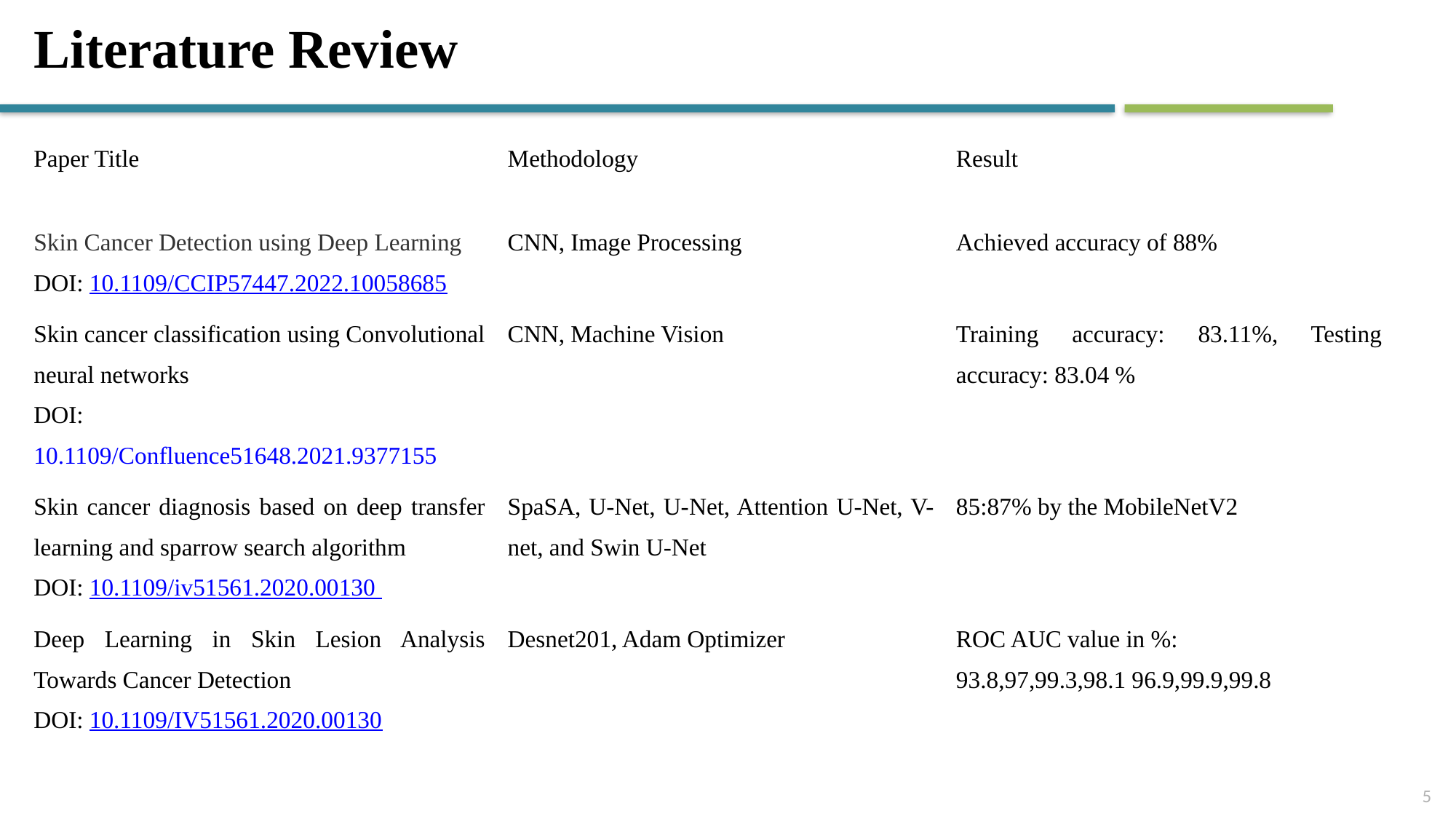

# Literature Review
| Paper Title | Methodology | Result |
| --- | --- | --- |
| Skin Cancer Detection using Deep Learning DOI: 10.1109/CCIP57447.2022.10058685 | CNN, Image Processing | Achieved accuracy of 88% |
| Skin cancer classification using Convolutional neural networks DOI: 10.1109/Confluence51648.2021.9377155 | CNN, Machine Vision | Training accuracy: 83.11%, Testing accuracy: 83.04 % |
| Skin cancer diagnosis based on deep transfer learning and sparrow search algorithm DOI: 10.1109/iv51561.2020.00130 | SpaSA, U-Net, U-Net, Attention U-Net, V-net, and Swin U-Net | 85:87% by the MobileNetV2 |
| Deep Learning in Skin Lesion Analysis Towards Cancer Detection DOI: 10.1109/IV51561.2020.00130 | Desnet201, Adam Optimizer | ROC AUC value in %: 93.8,97,99.3,98.1 96.9,99.9,99.8 |
5